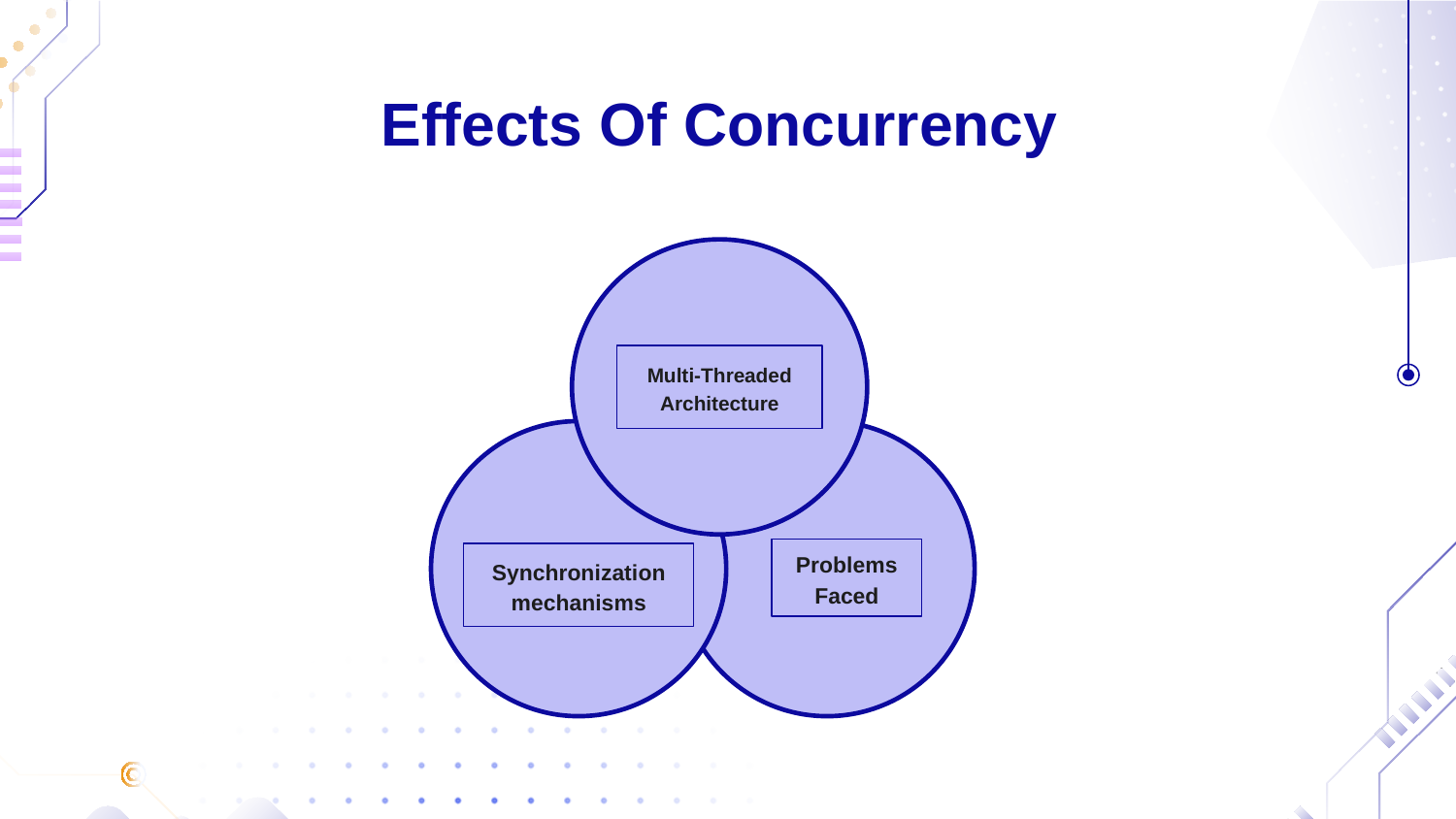

# Effects Of Concurrency

Multi-Threaded Architecture

Synchronization mechanisms

Problems Faced